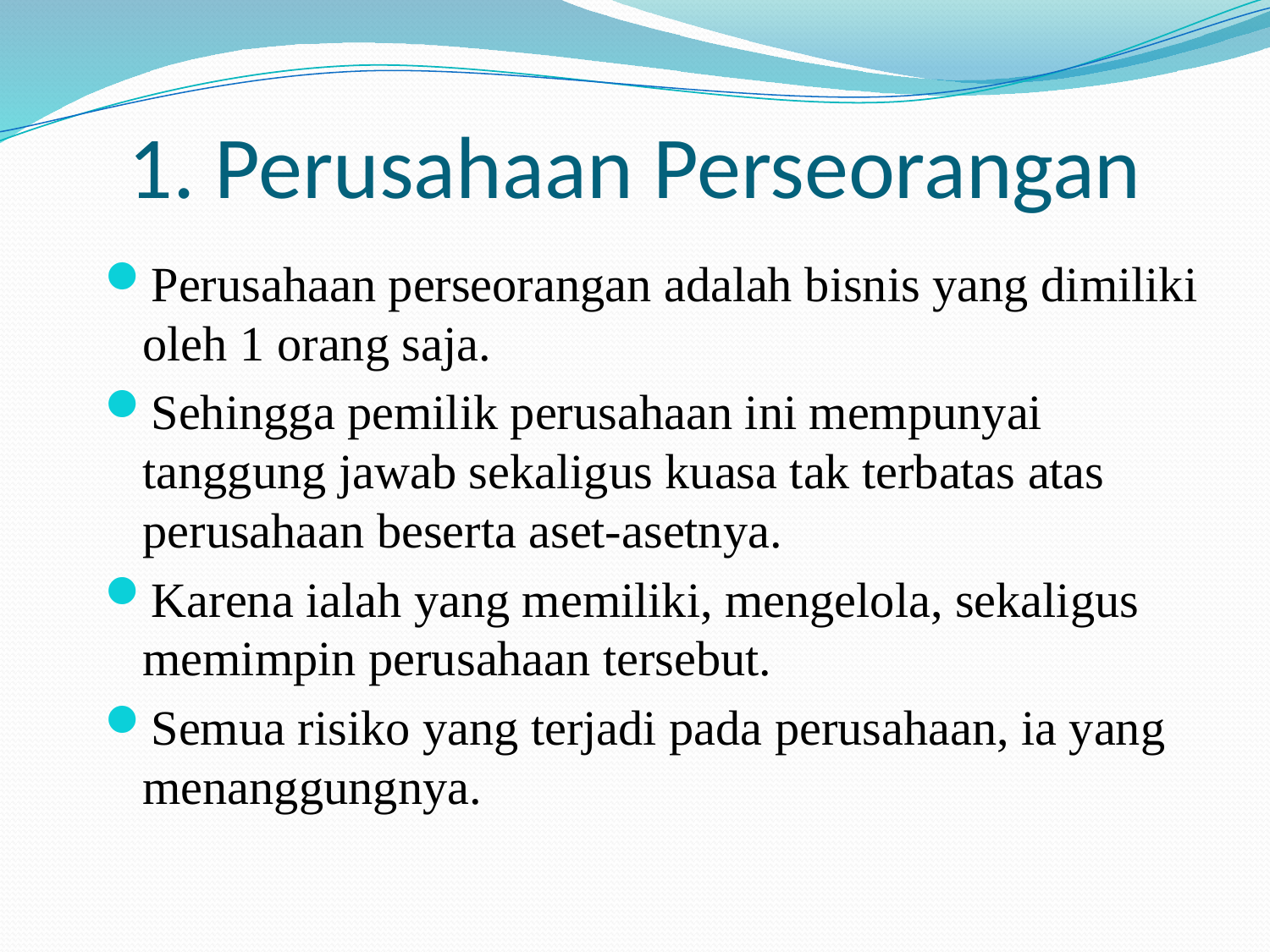

# 1. Perusahaan Perseorangan
Perusahaan perseorangan adalah bisnis yang dimiliki oleh 1 orang saja.
Sehingga pemilik perusahaan ini mempunyai tanggung jawab sekaligus kuasa tak terbatas atas perusahaan beserta aset-asetnya.
Karena ialah yang memiliki, mengelola, sekaligus memimpin perusahaan tersebut.
Semua risiko yang terjadi pada perusahaan, ia yang menanggungnya.